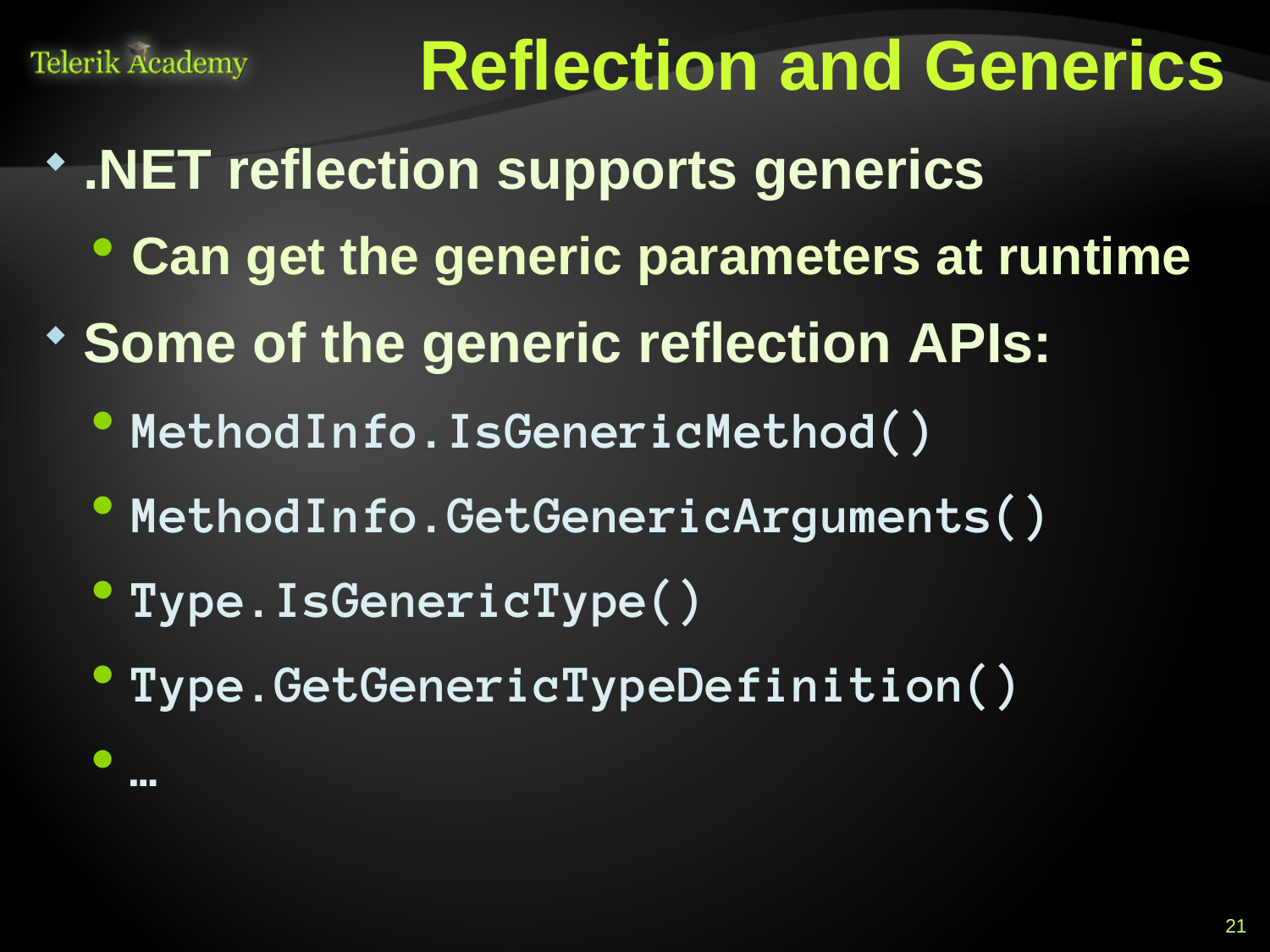

# Reflection and Generics
.NET reflection supports generics
Can get the generic parameters at runtime
Some of the generic reflection APIs:
MethodInfo.IsGenericMethod()
MethodInfo.GetGenericArguments()
Type.IsGenericType()
Type.GetGenericTypeDefinition()
…
21